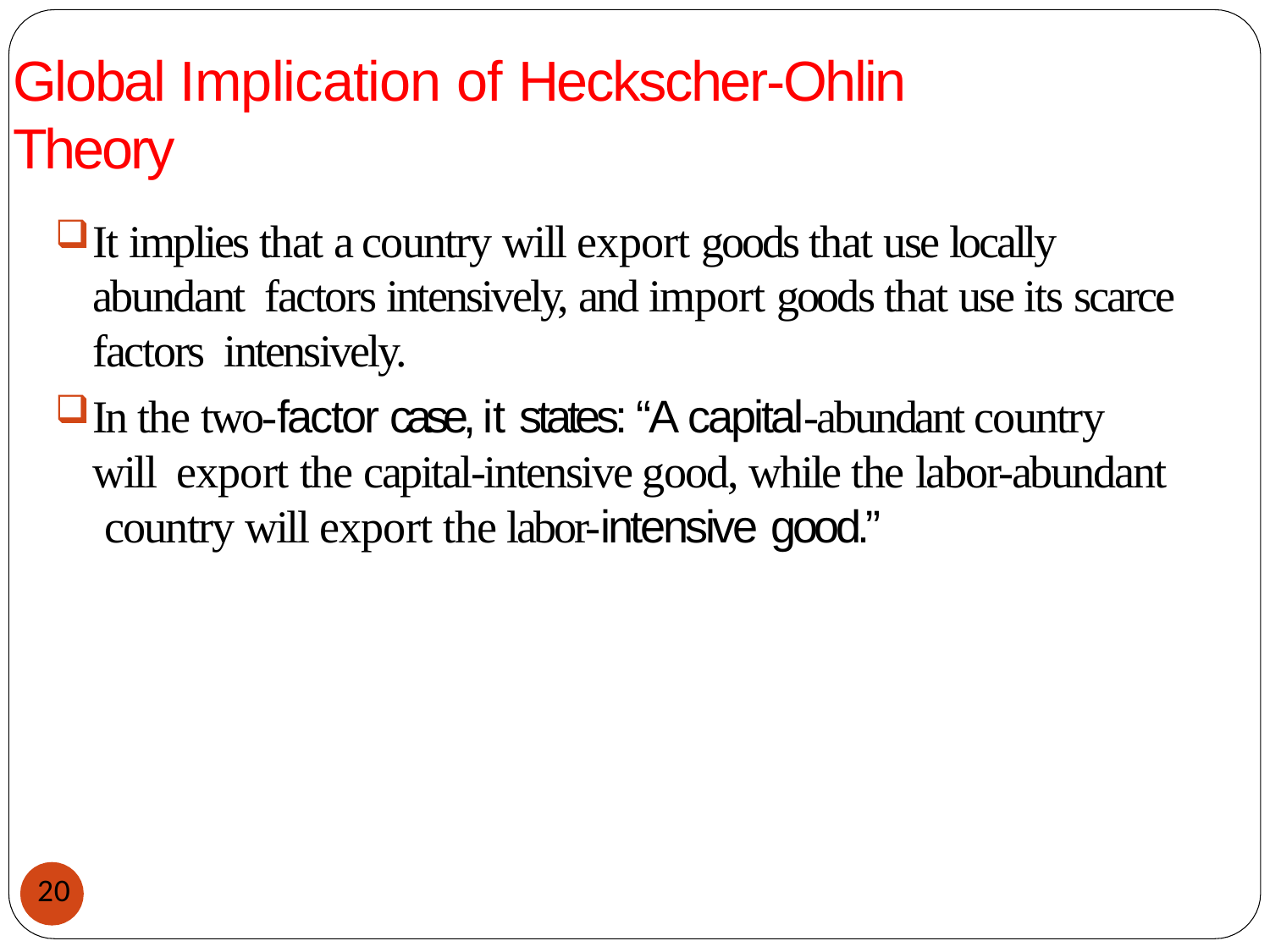

# Global Implication of Heckscher-Ohlin Theory
It implies that a country will export goods that use locally abundant  factors intensively, and import goods that use its scarce factors  intensively.
In the two-factor case, it states: “A capital-abundant country will  export the capital-intensive good, while the labor-abundant  country will export the labor-intensive good.”

20